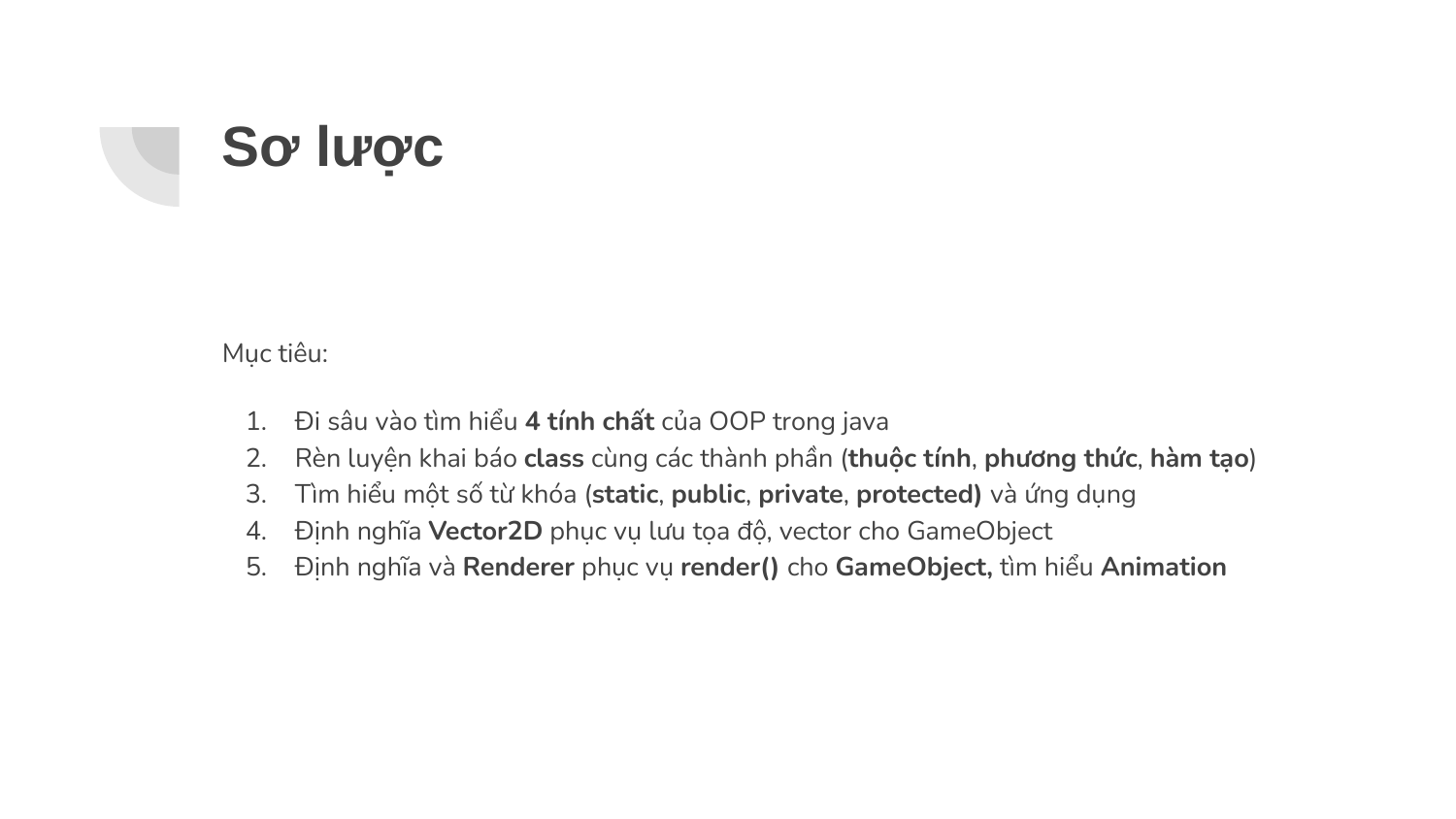

# Sơ lược
Mục tiêu:
Đi sâu vào tìm hiểu 4 tính chất của OOP trong java
Rèn luyện khai báo class cùng các thành phần (thuộc tính, phương thức, hàm tạo)
Tìm hiểu một số từ khóa (static, public, private, protected) và ứng dụng
Định nghĩa Vector2D phục vụ lưu tọa độ, vector cho GameObject
Định nghĩa và Renderer phục vụ render() cho GameObject, tìm hiểu Animation